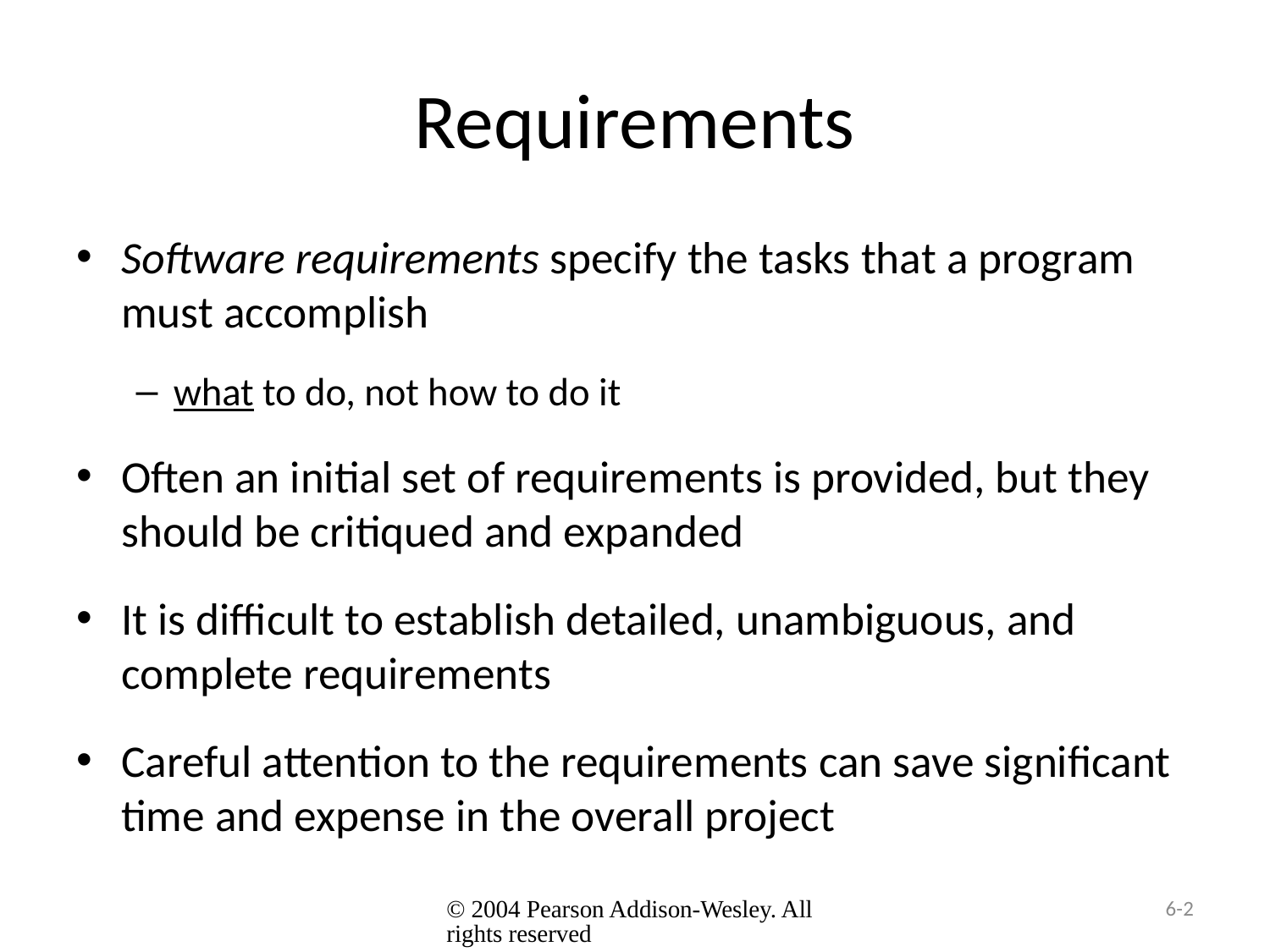

# Requirements
Software requirements specify the tasks that a program must accomplish
what to do, not how to do it
Often an initial set of requirements is provided, but they should be critiqued and expanded
It is difficult to establish detailed, unambiguous, and complete requirements
Careful attention to the requirements can save significant time and expense in the overall project
© 2004 Pearson Addison-Wesley. All rights reserved
6-2